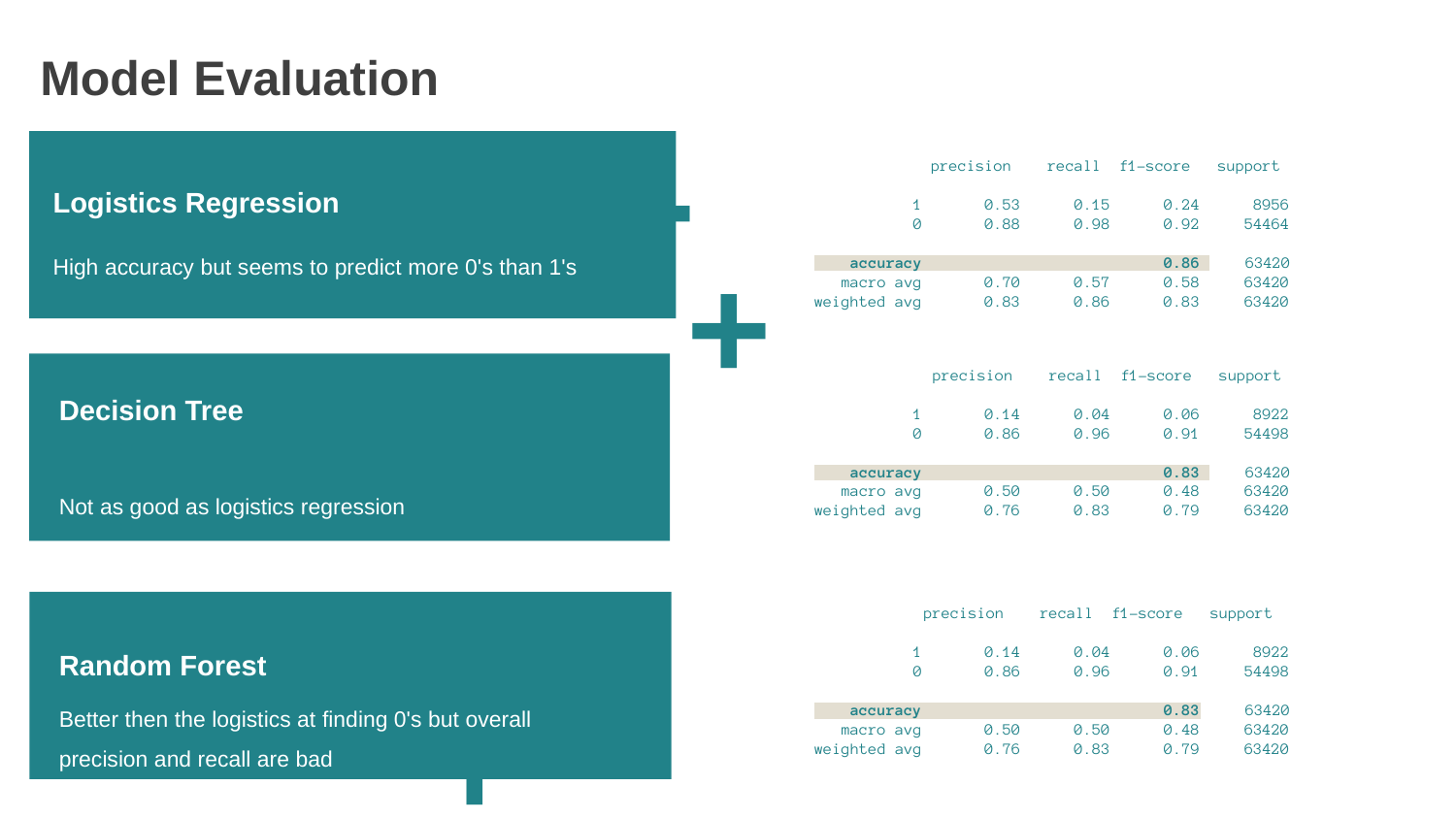

Model Evaluation
+

Logistics Regression

High accuracy but seems to predict more 0's than 1's
+
+
             precision    recall  f1-score   support

           1       0.53      0.15      0.24      8956
           0       0.88      0.98      0.92     54464

    accuracy                           0.86     63420
   macro avg       0.70      0.57      0.58     63420
weighted avg       0.83      0.86      0.83     63420

Decision Tree

Not as good as logistics regression
 precision    recall  f1-score   support

           1       0.14      0.04      0.06      8922
           0       0.86      0.96      0.91     54498

    accuracy                           0.83     63420
   macro avg       0.50      0.50      0.48     63420
weighted avg       0.76      0.83      0.79     63420

Random Forest
Better then the logistics at finding 0's but overall precision and recall are bad
precision    recall  f1-score   support

           1       0.14      0.04      0.06      8922
           0       0.86      0.96      0.91     54498

    accuracy                           0.83     63420
   macro avg       0.50      0.50      0.48     63420
weighted avg       0.76      0.83      0.79     63420